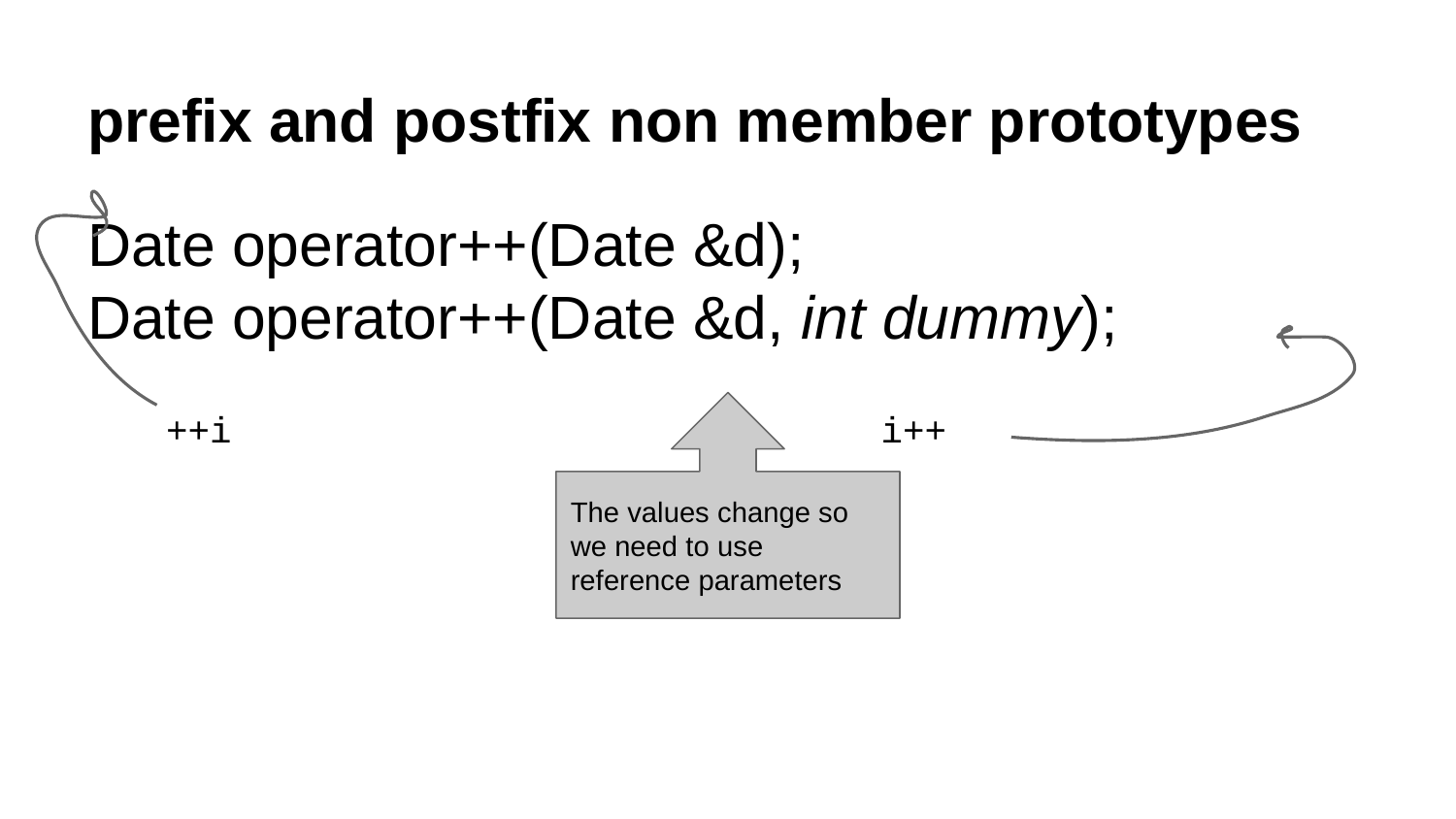

# prefix and postfix non member prototypes
Date operator++(Date &d);
Date operator++(Date &d, int dummy);

++i
The values change so we need to use reference parameters
i++